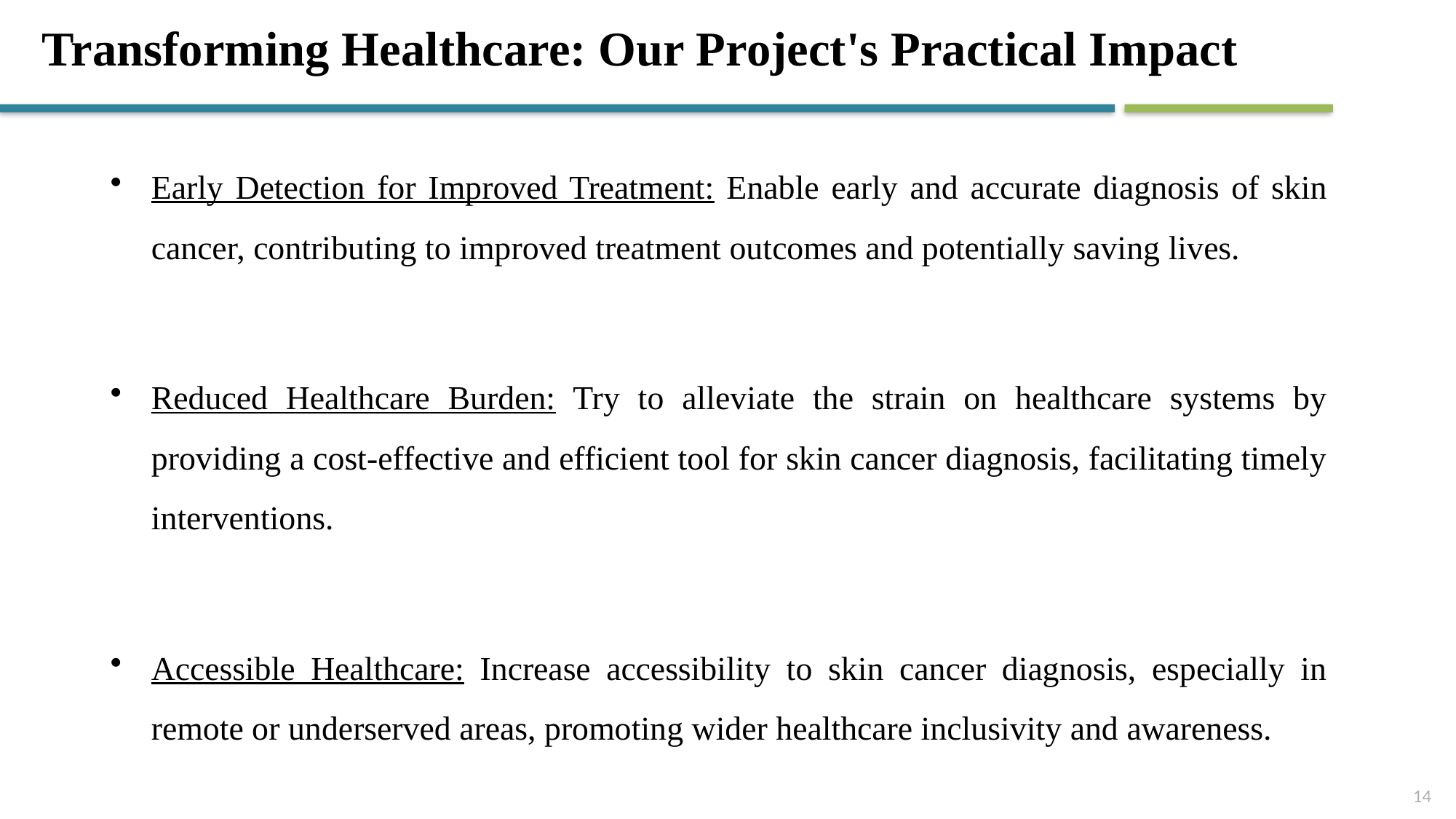

# Transforming Healthcare: Our Project's Practical Impact
Early Detection for Improved Treatment: Enable early and accurate diagnosis of skin cancer, contributing to improved treatment outcomes and potentially saving lives.

Reduced Healthcare Burden: Try to alleviate the strain on healthcare systems by providing a cost-effective and efficient tool for skin cancer diagnosis, facilitating timely interventions.

Accessible Healthcare: Increase accessibility to skin cancer diagnosis, especially in remote or underserved areas, promoting wider healthcare inclusivity and awareness.
14